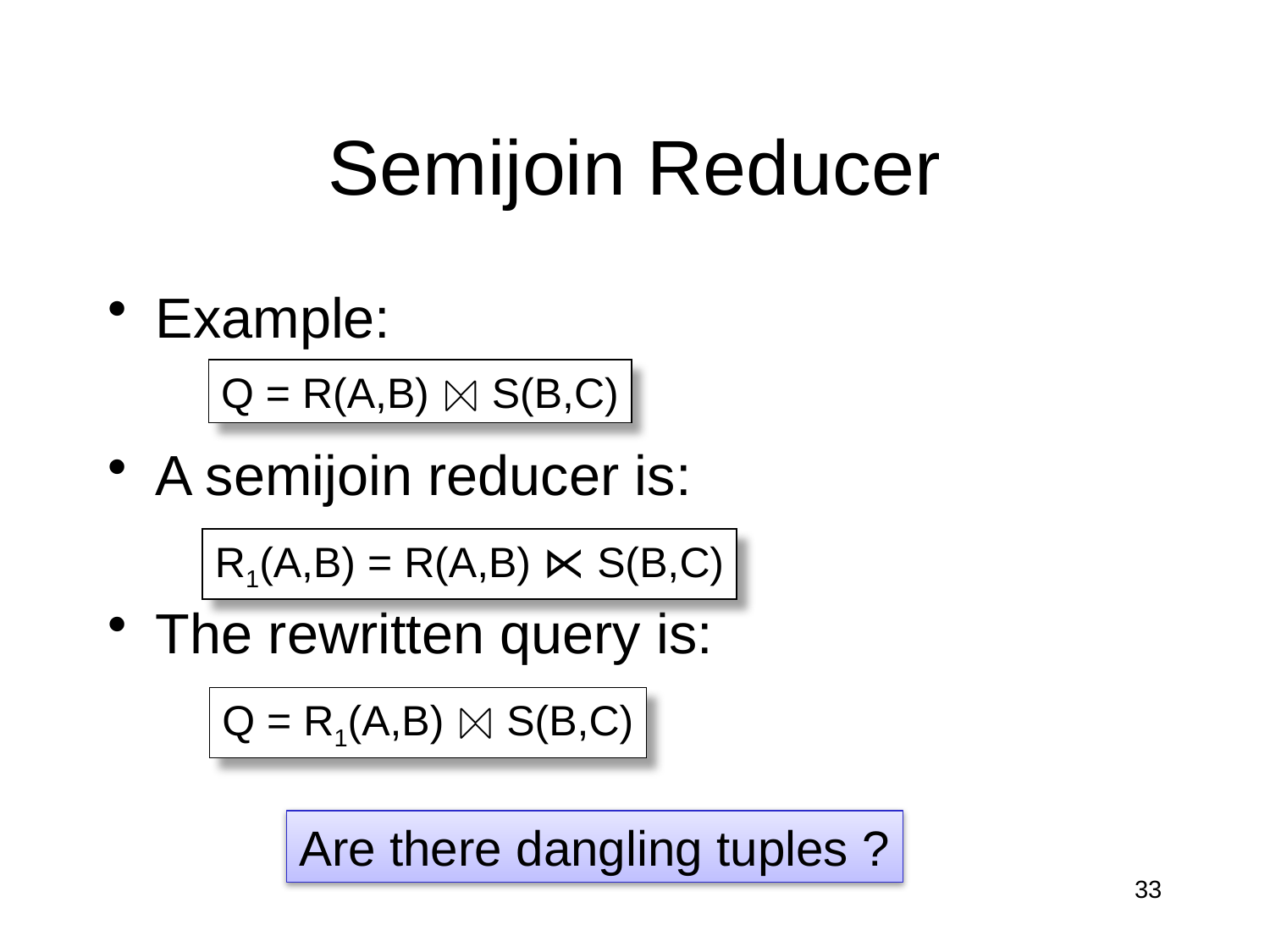

# Semijoin Reducer
Example:

A semijoin reducer is:

The rewritten query is:
Q = R(A,B) ⨝ S(B,C)
R1(A,B) = R(A,B) ⋉ S(B,C)
Q = R1(A,B) ⨝ S(B,C)
Are there dangling tuples ?
33